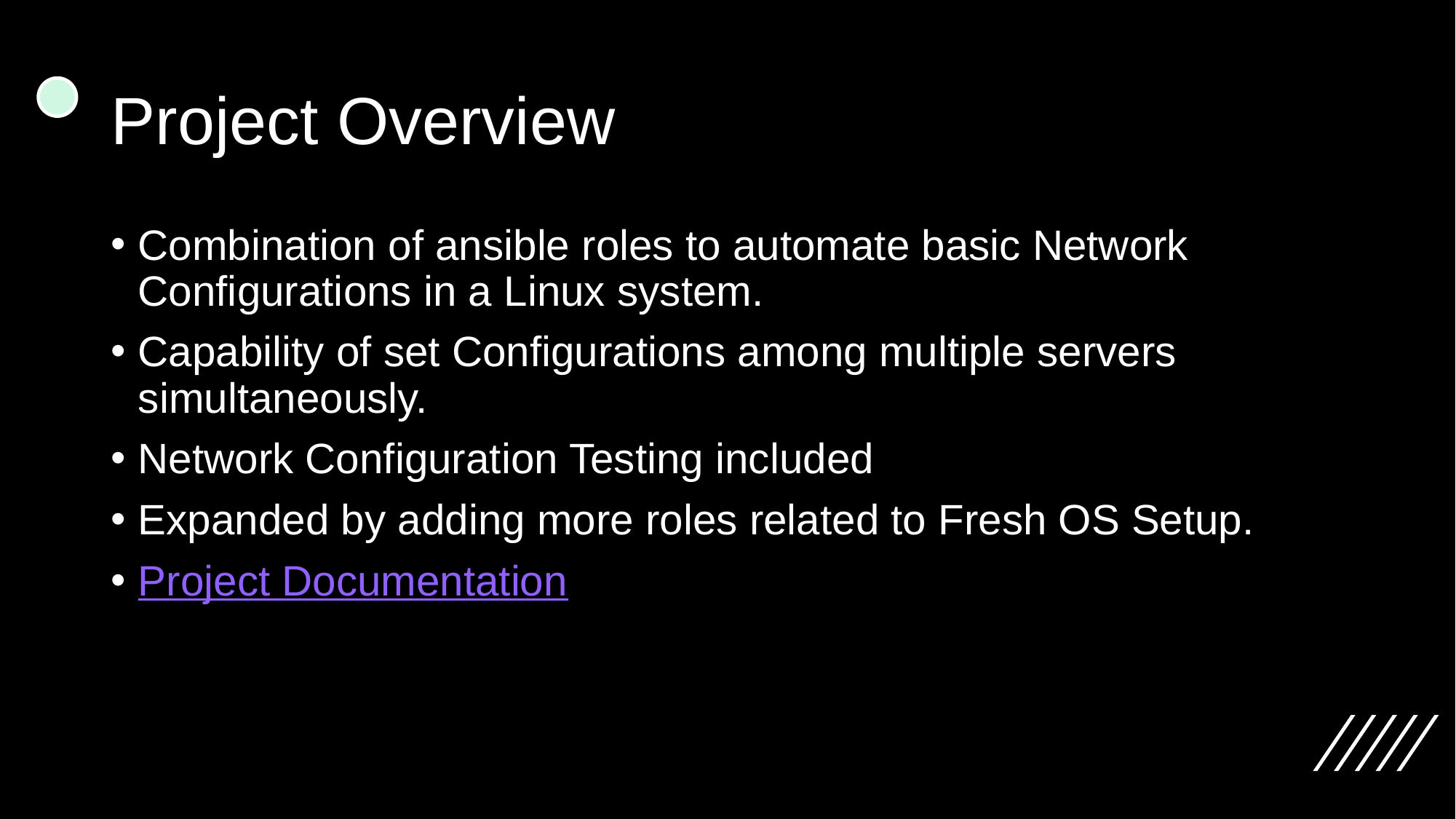

# Project Overview
Combination of ansible roles to automate basic Network Configurations in a Linux system.
Capability of set Configurations among multiple servers simultaneously.
Network Configuration Testing included
Expanded by adding more roles related to Fresh OS Setup.
Project Documentation